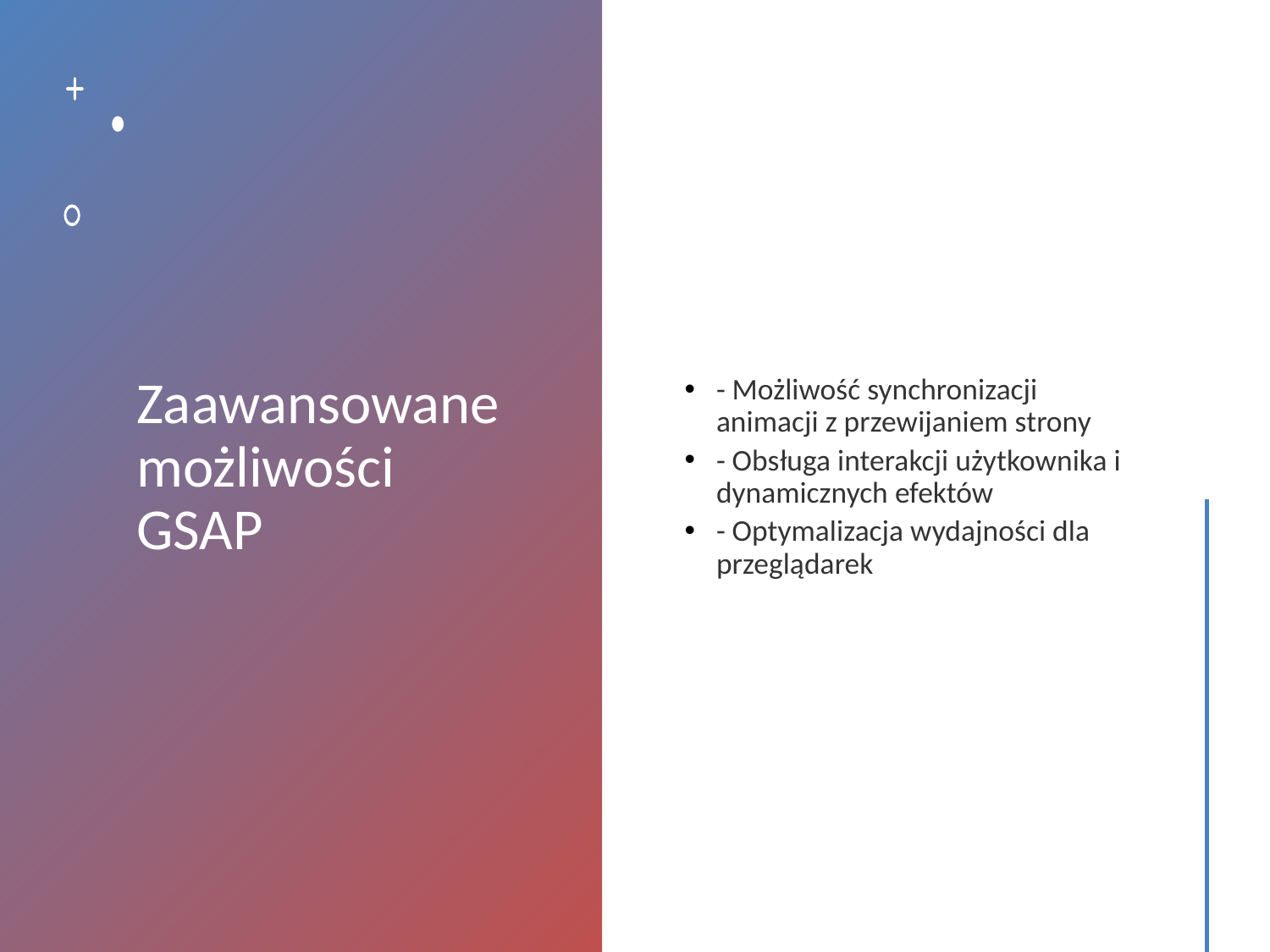

# Zaawansowane możliwości GSAP
- Możliwość synchronizacji animacji z przewijaniem strony
- Obsługa interakcji użytkownika i dynamicznych efektów
- Optymalizacja wydajności dla przeglądarek